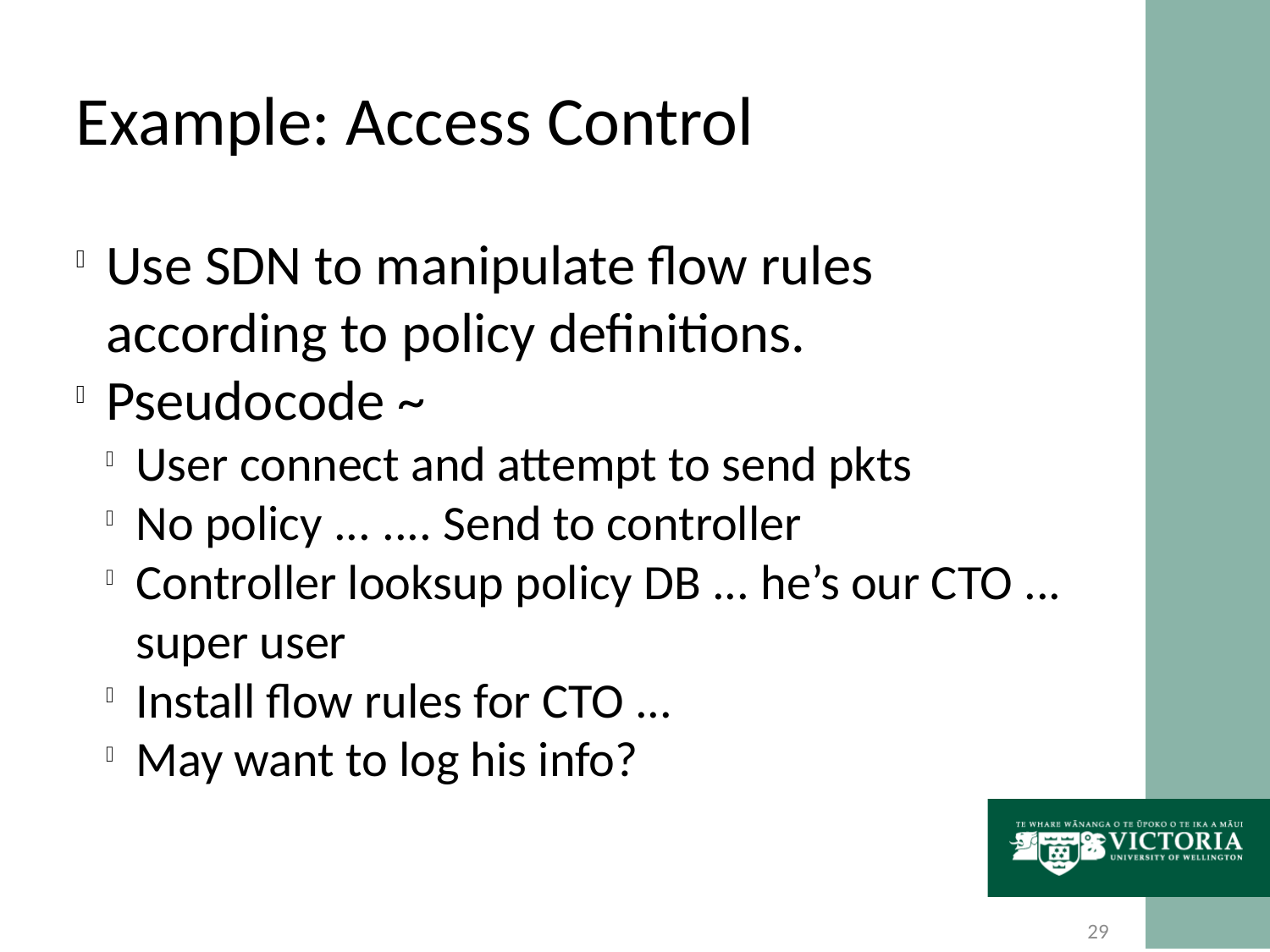

Example: Access Control
Use SDN to manipulate flow rules  according to policy definitions.
Pseudocode ~
User connect and attempt to send pkts
No policy ... .... Send to controller
Controller looksup policy DB ... he’s our CTO ...  super user
Install flow rules for CTO ...
May want to log his info?

29